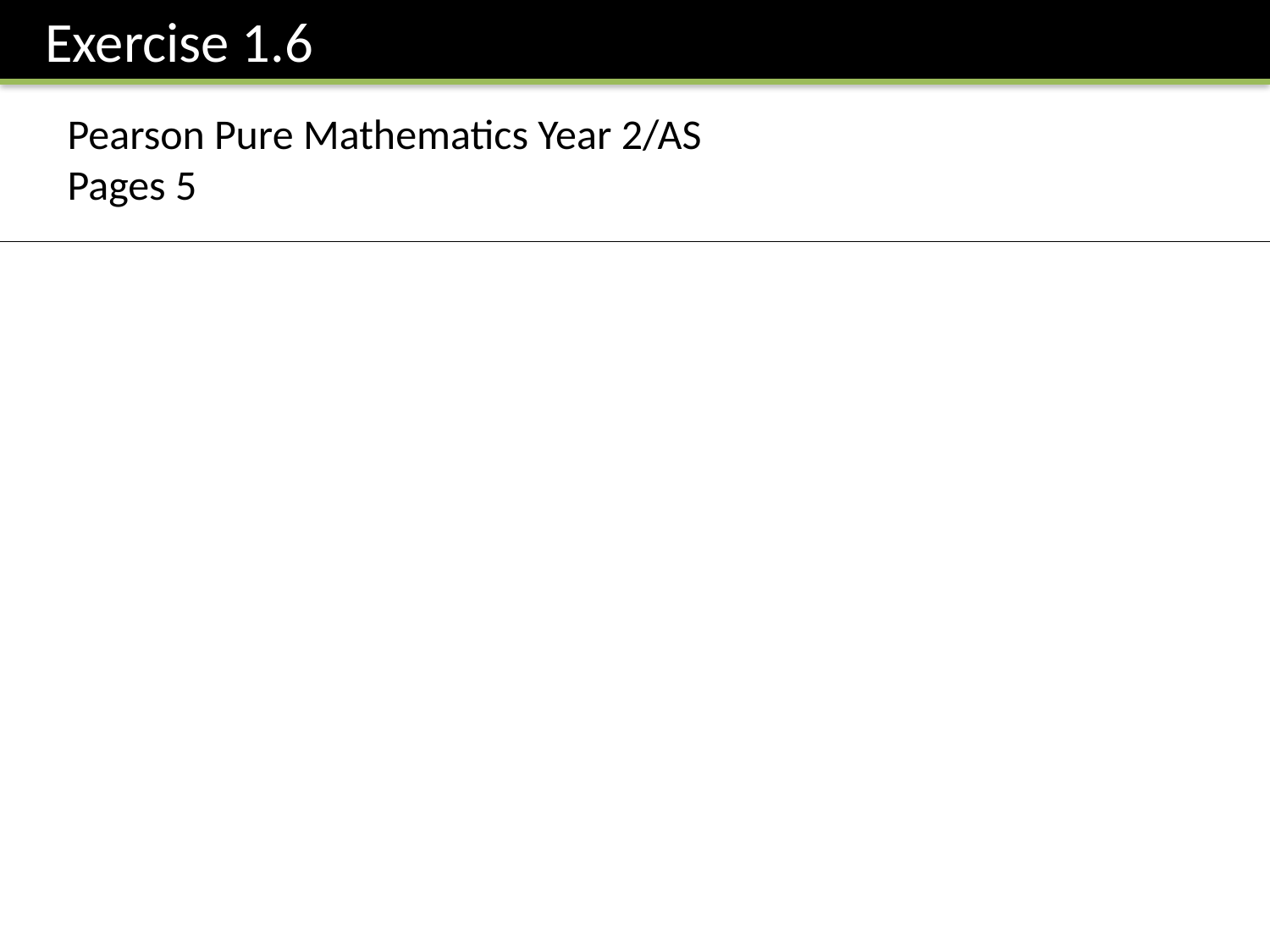

Exercise 1.6
Pearson Pure Mathematics Year 2/AS
Pages 5